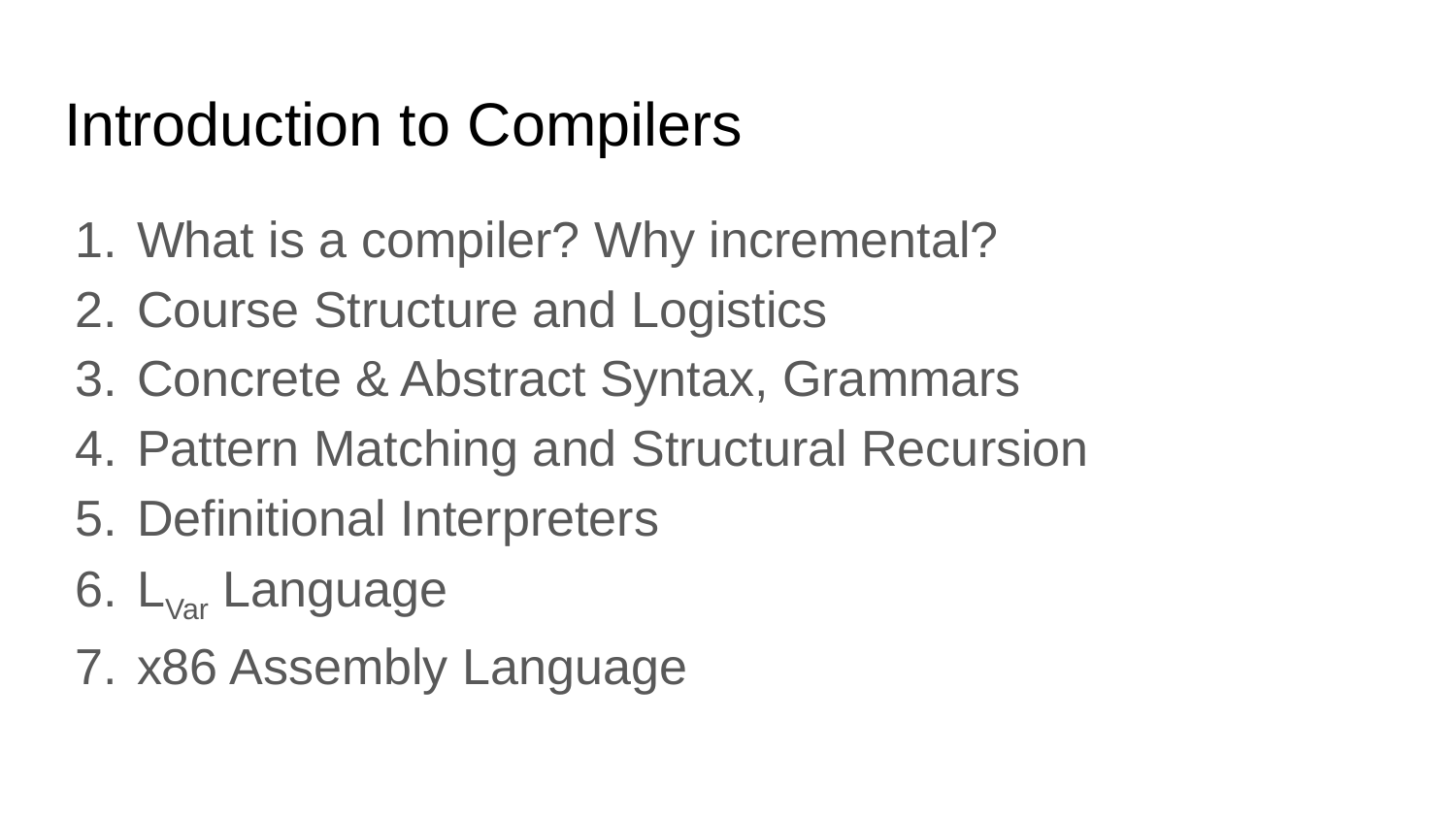

# Introduction to Compilers
What is a compiler? Why incremental?
Course Structure and Logistics
Concrete & Abstract Syntax, Grammars
Pattern Matching and Structural Recursion
Definitional Interpreters
LVar Language
x86 Assembly Language